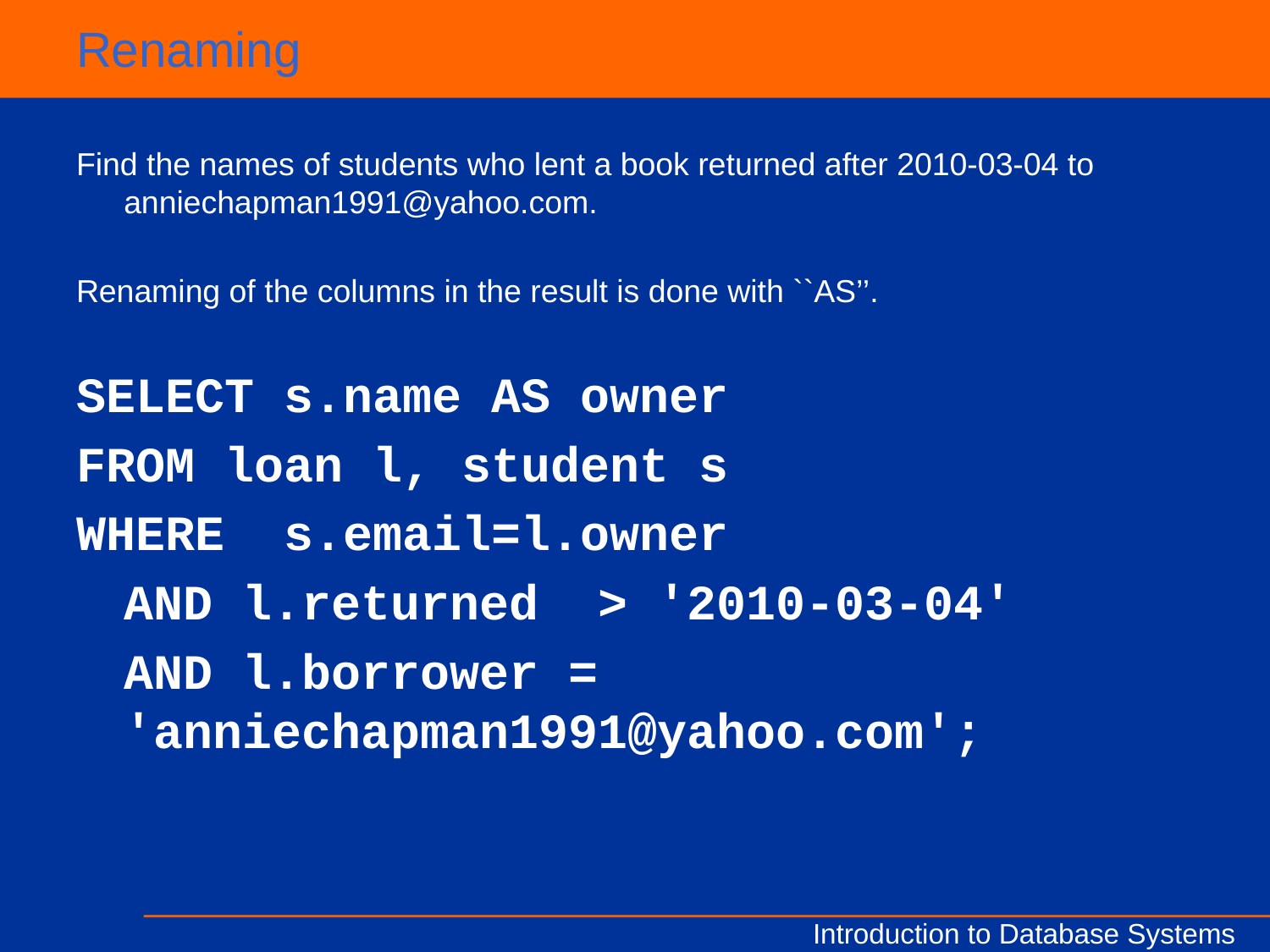

# Renaming
Find the names of students who lent a book returned after 2010-03-04 to anniechapman1991@yahoo.com.

Renaming of the columns in the result is done with ``AS’’.

SELECT s.name AS owner
FROM loan l, student s
WHERE  s.email=l.owner
	AND l.returned  > '2010-03-04'
	AND l.borrower = 'anniechapman1991@yahoo.com';

Introduction to Database Systems